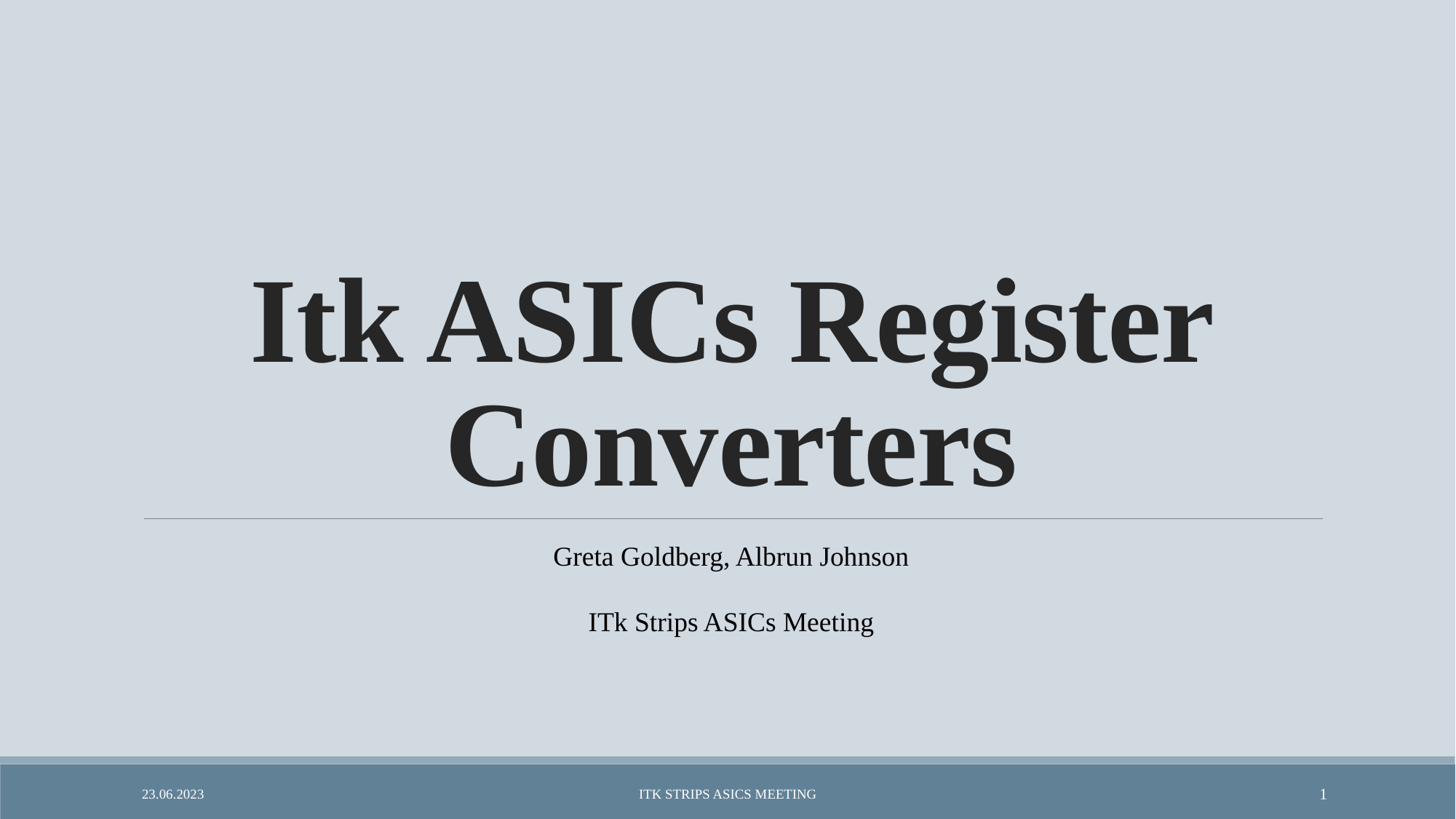

# Itk ASICs Register Converters
Greta Goldberg, Albrun Johnson
ITk Strips ASICs Meeting

23.06.2023
ITk Strips ASICs Meeting
1